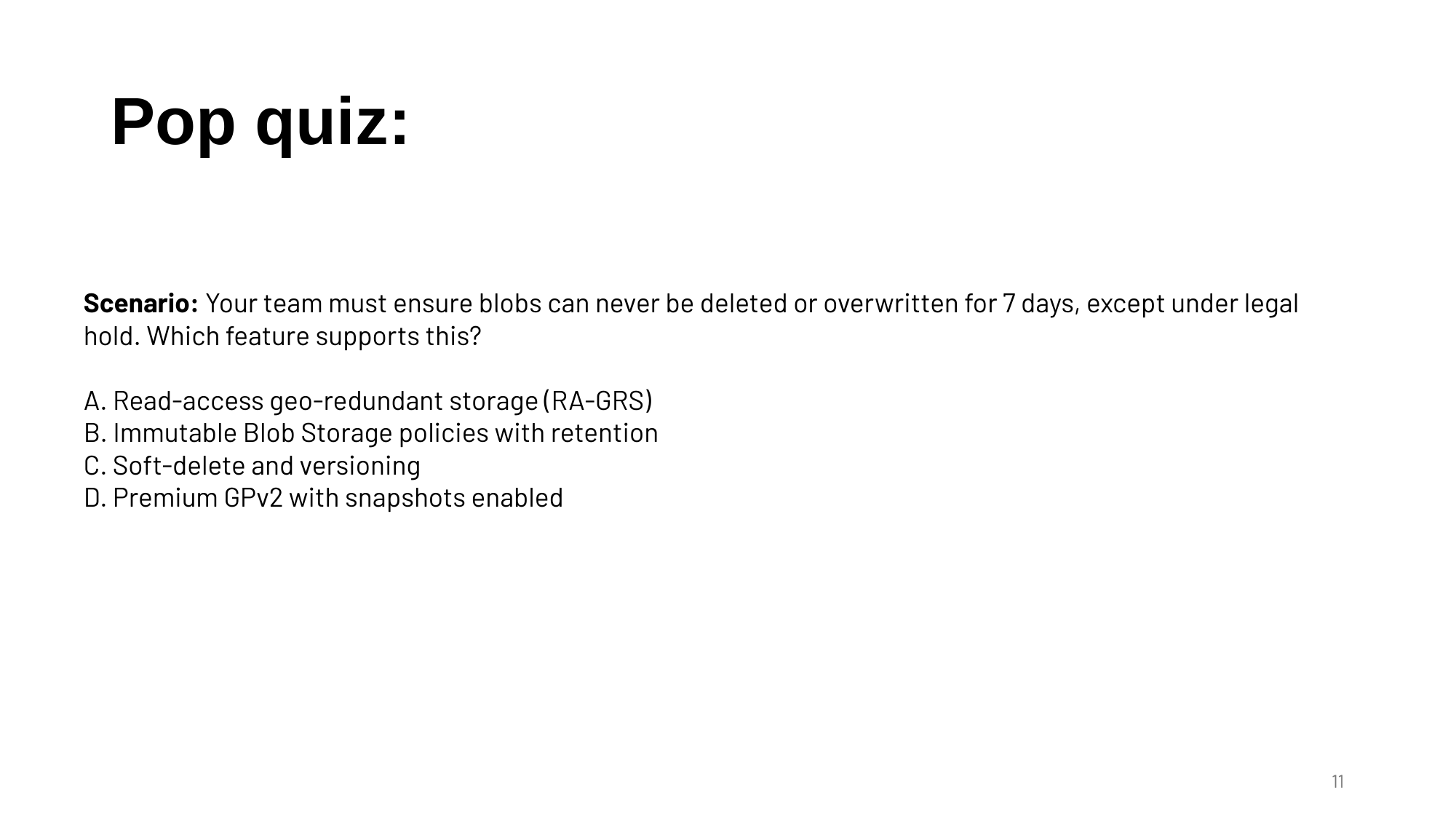

# Pop quiz:
Scenario: Your team must ensure blobs can never be deleted or overwritten for 7 days, except under legal hold. Which feature supports this?

A. Read-access geo-redundant storage (RA-GRS)
B. Immutable Blob Storage policies with retention
C. Soft-delete and versioning
D. Premium GPv2 with snapshots enabled
11